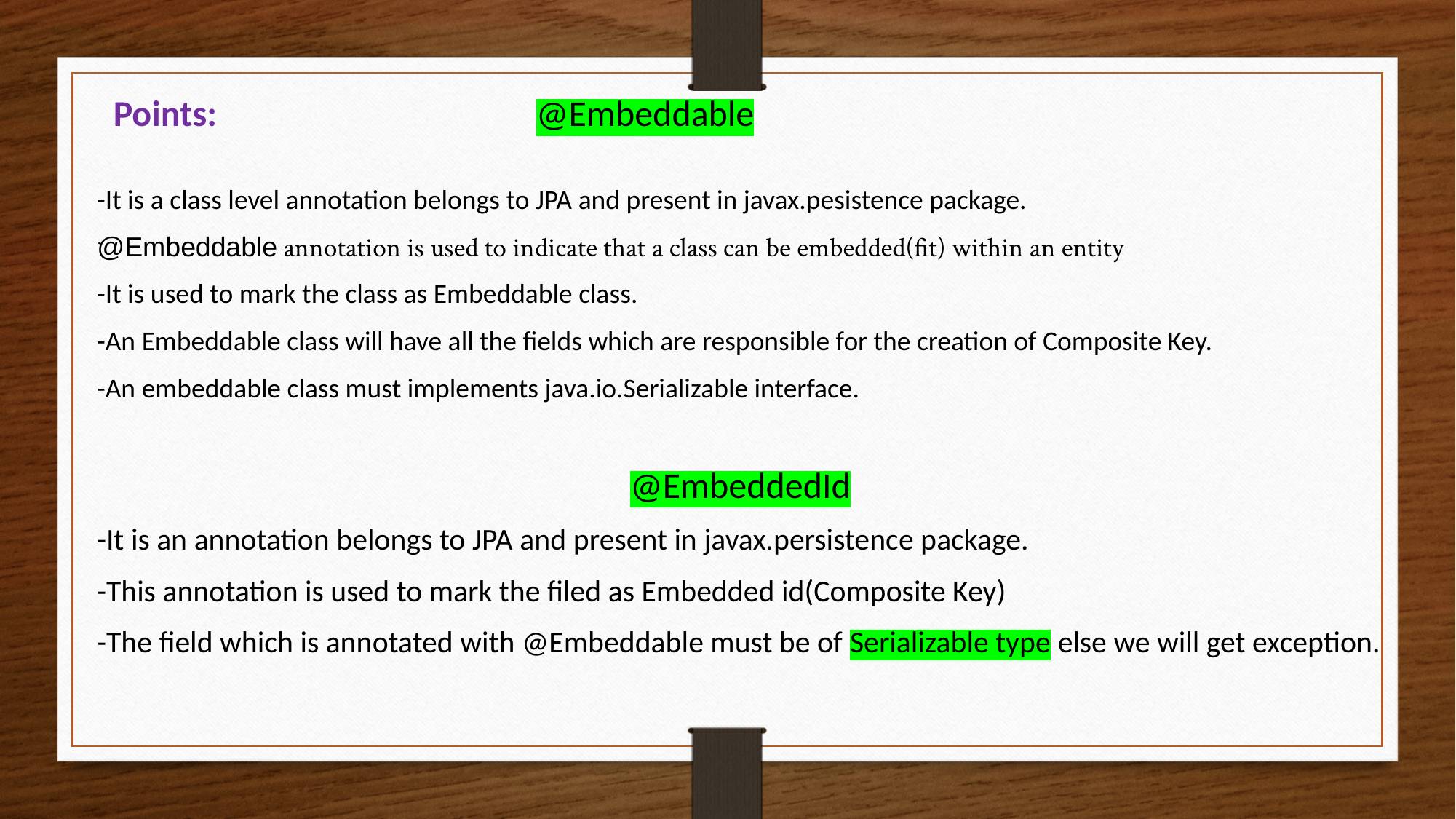

Points:                                       @Embeddable

-It is a class level annotation belongs to JPA and present in javax.pesistence package.
@Embeddable annotation is used to indicate that a class can be embedded(fit) within an entity
-It is used to mark the class as Embeddable class.
-An Embeddable class will have all the fields which are responsible for the creation of Composite Key.
-An embeddable class must implements java.io.Serializable interface.

@EmbeddedId
-It is an annotation belongs to JPA and present in javax.persistence package.
-This annotation is used to mark the filed as Embedded id(Composite Key)
-The field which is annotated with @Embeddable must be of Serializable type else we will get exception.
.